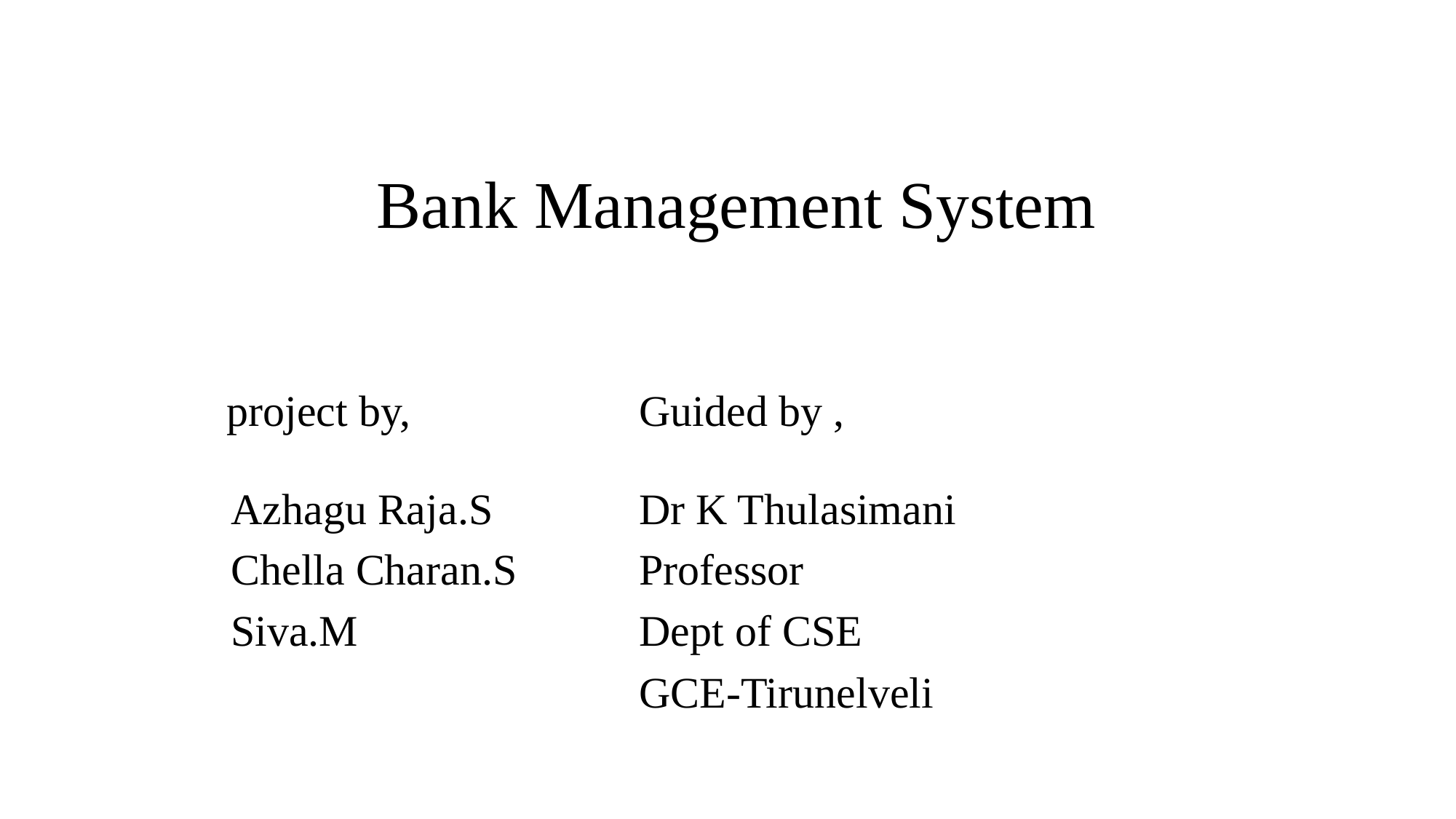

# Bank Management System
 project by,                   		Guided by ,
 Azhagu Raja.S             		Dr K Thulasimani
 Chella Charan.S           		Professor
 Siva.M                         		Dept of CSE
                                      		GCE-Tirunelveli